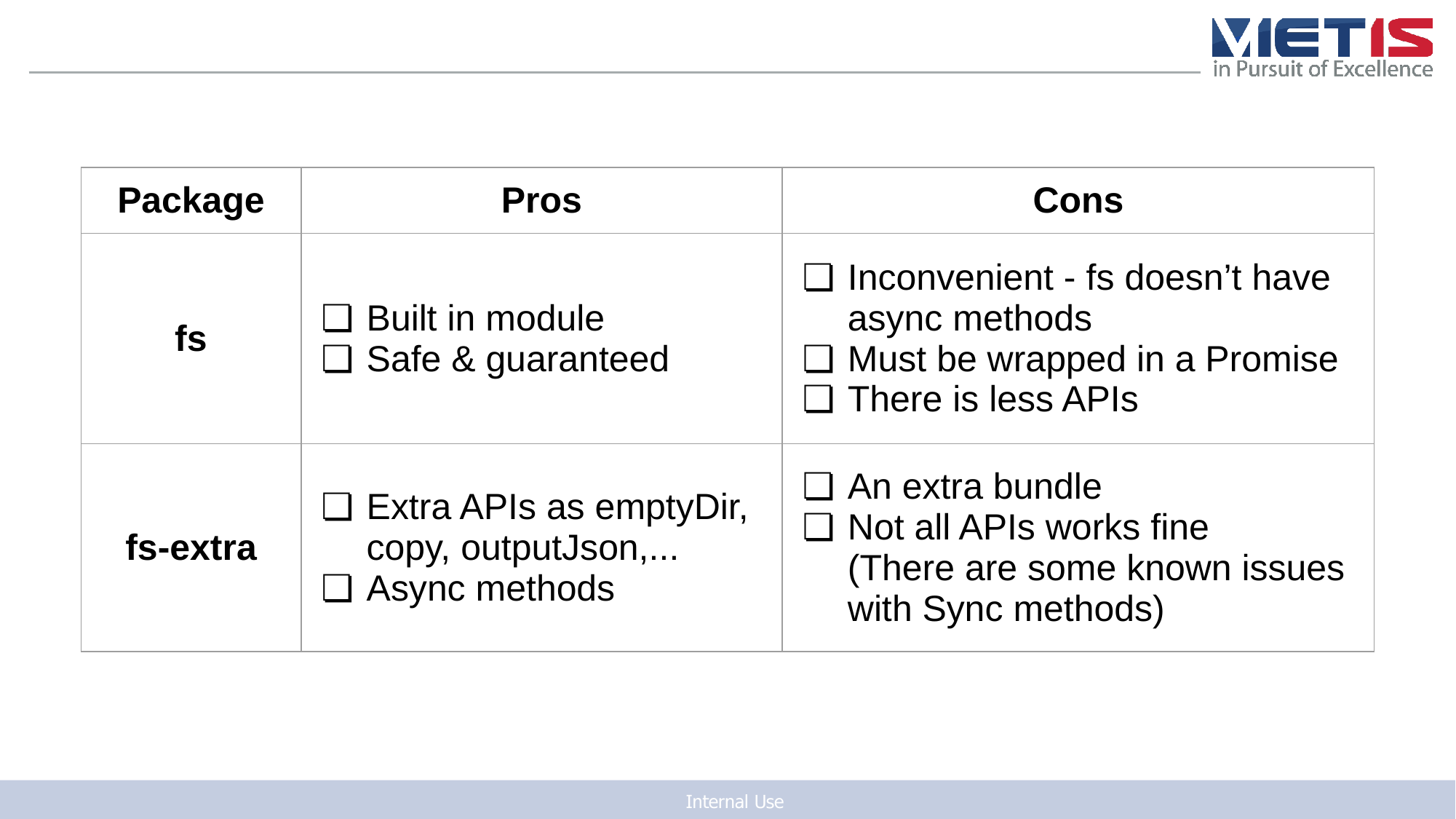

| Package | Pros | Cons |
| --- | --- | --- |
| fs | Built in module Safe & guaranteed | Inconvenient - fs doesn’t have async methods Must be wrapped in a Promise There is less APIs |
| fs-extra | Extra APIs as emptyDir, copy, outputJson,... Async methods | An extra bundle Not all APIs works fine (There are some known issues with Sync methods) |